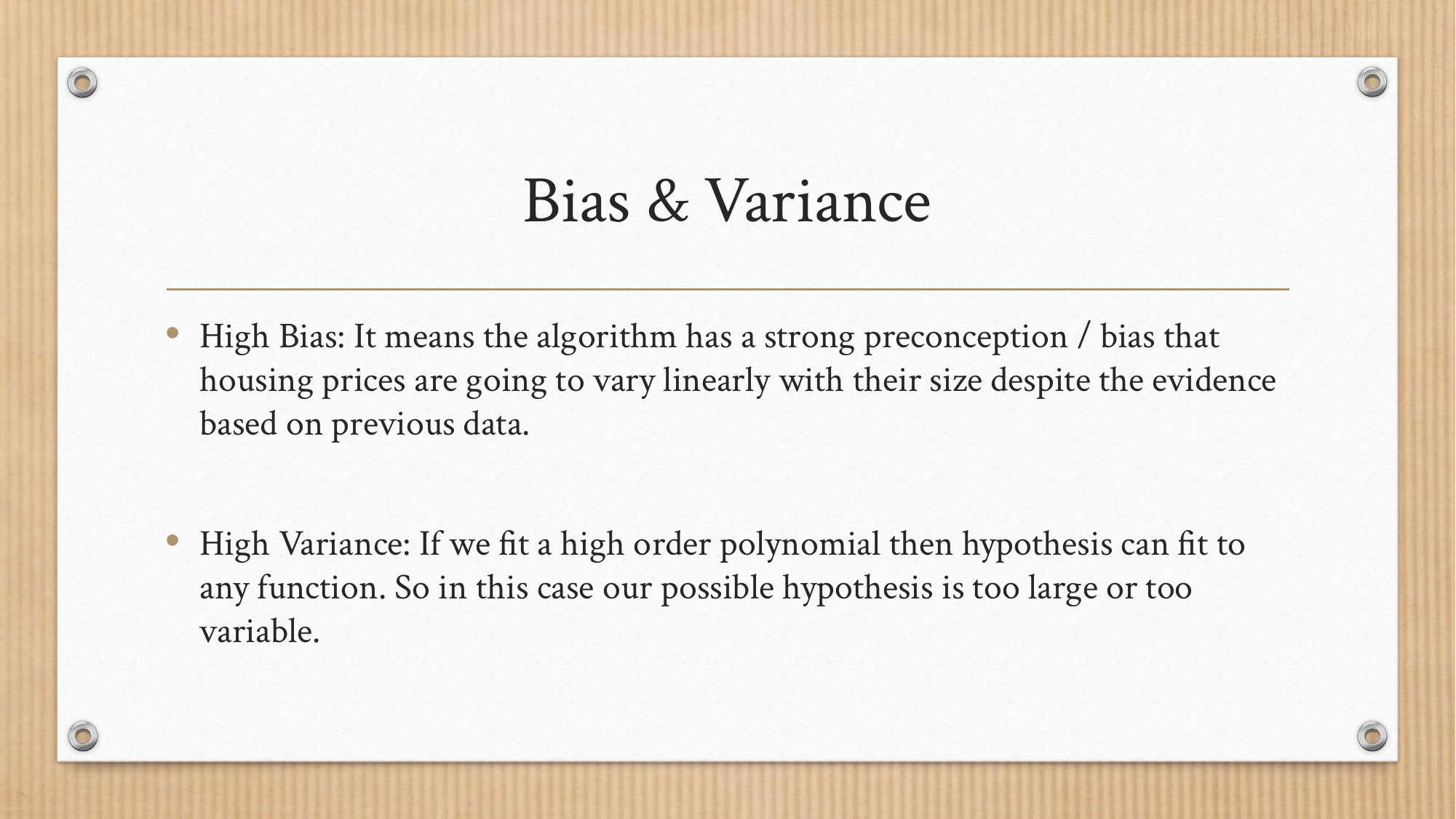

# Bias & Variance
High Bias: It means the algorithm has a strong preconception / bias that housing prices are going to vary linearly with their size despite the evidence based on previous data.

High Variance: If we fit a high order polynomial then hypothesis can fit to any function. So in this case our possible hypothesis is too large or too variable.